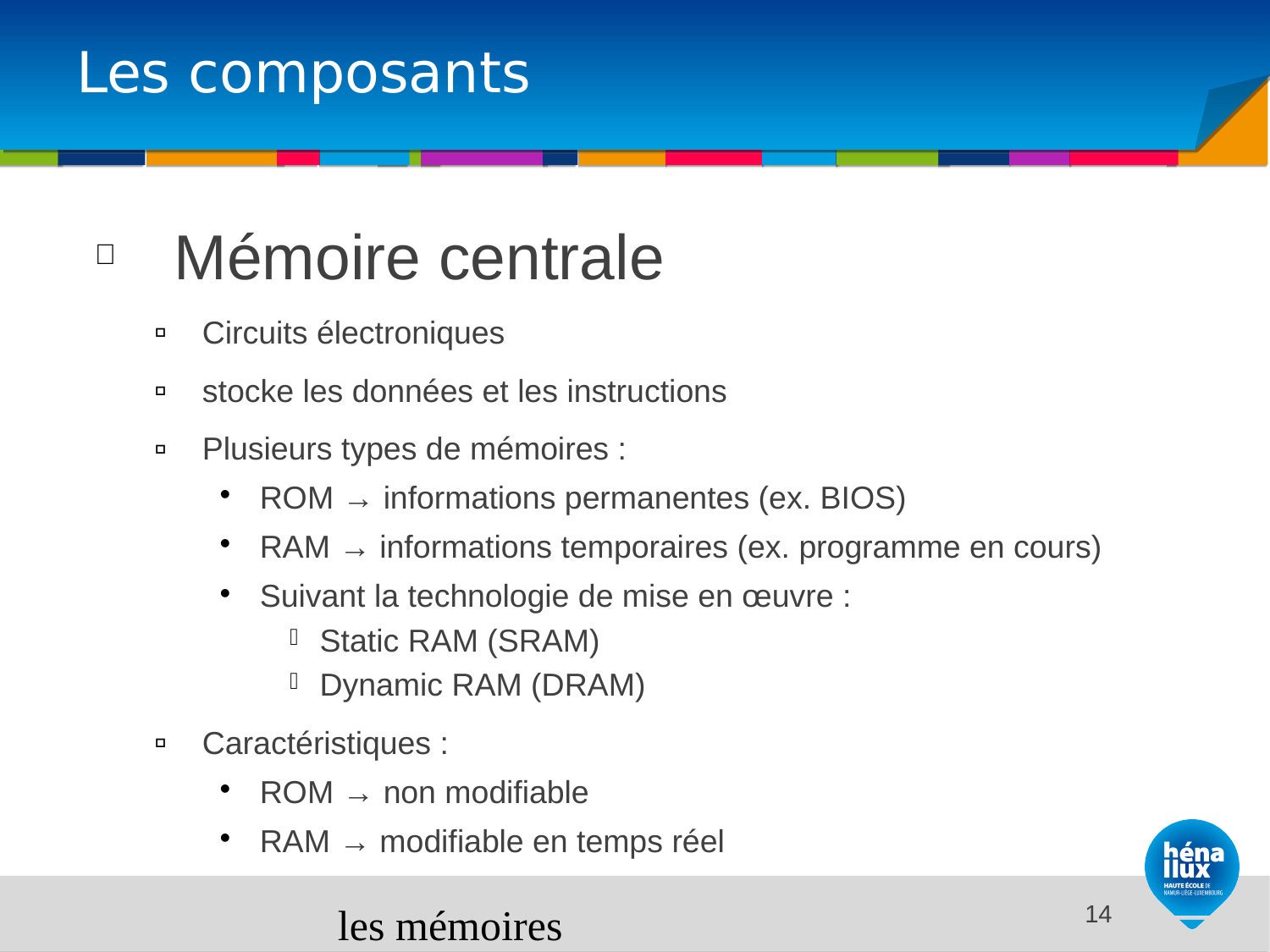

# Les composants
Mémoire centrale
Circuits électroniques
stocke les données et les instructions
Plusieurs types de mémoires :
ROM → informations permanentes (ex. BIOS)
RAM → informations temporaires (ex. programme en cours)
Suivant la technologie de mise en œuvre :
Static RAM (SRAM)
Dynamic RAM (DRAM)
Caractéristiques :
ROM → non modifiable
RAM → modifiable en temps réel

les mémoires
14